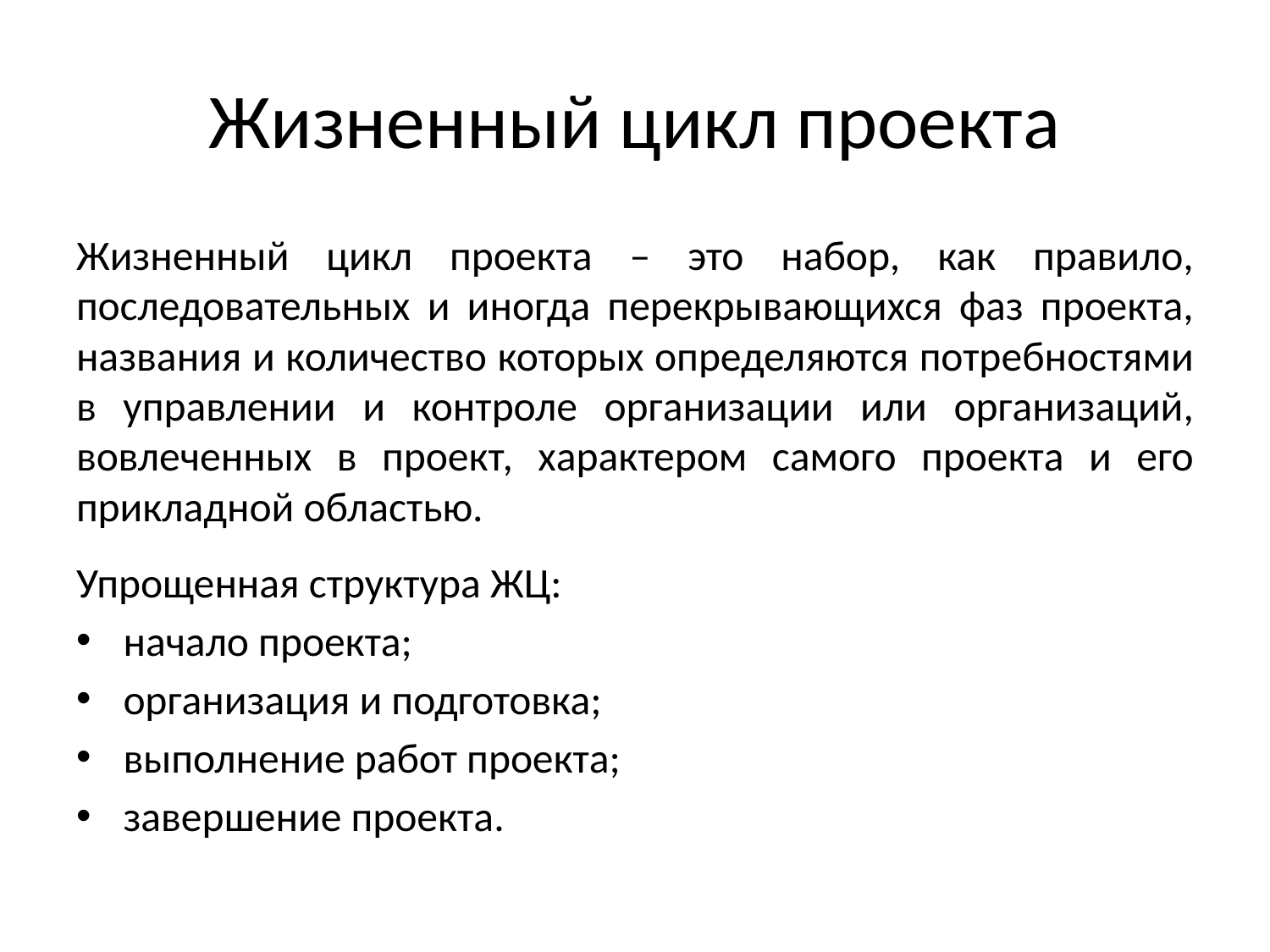

# Жизненный цикл проекта
Жизненный цикл проекта – это набор, как правило, последовательных и иногда перекрывающихся фаз проекта, названия и количество которых определяются потребностями в управлении и контроле организации или организаций, вовлеченных в проект, характером самого проекта и его прикладной областью.
Упрощенная структура ЖЦ:
начало проекта;
организация и подготовка;
выполнение работ проекта;
завершение проекта.